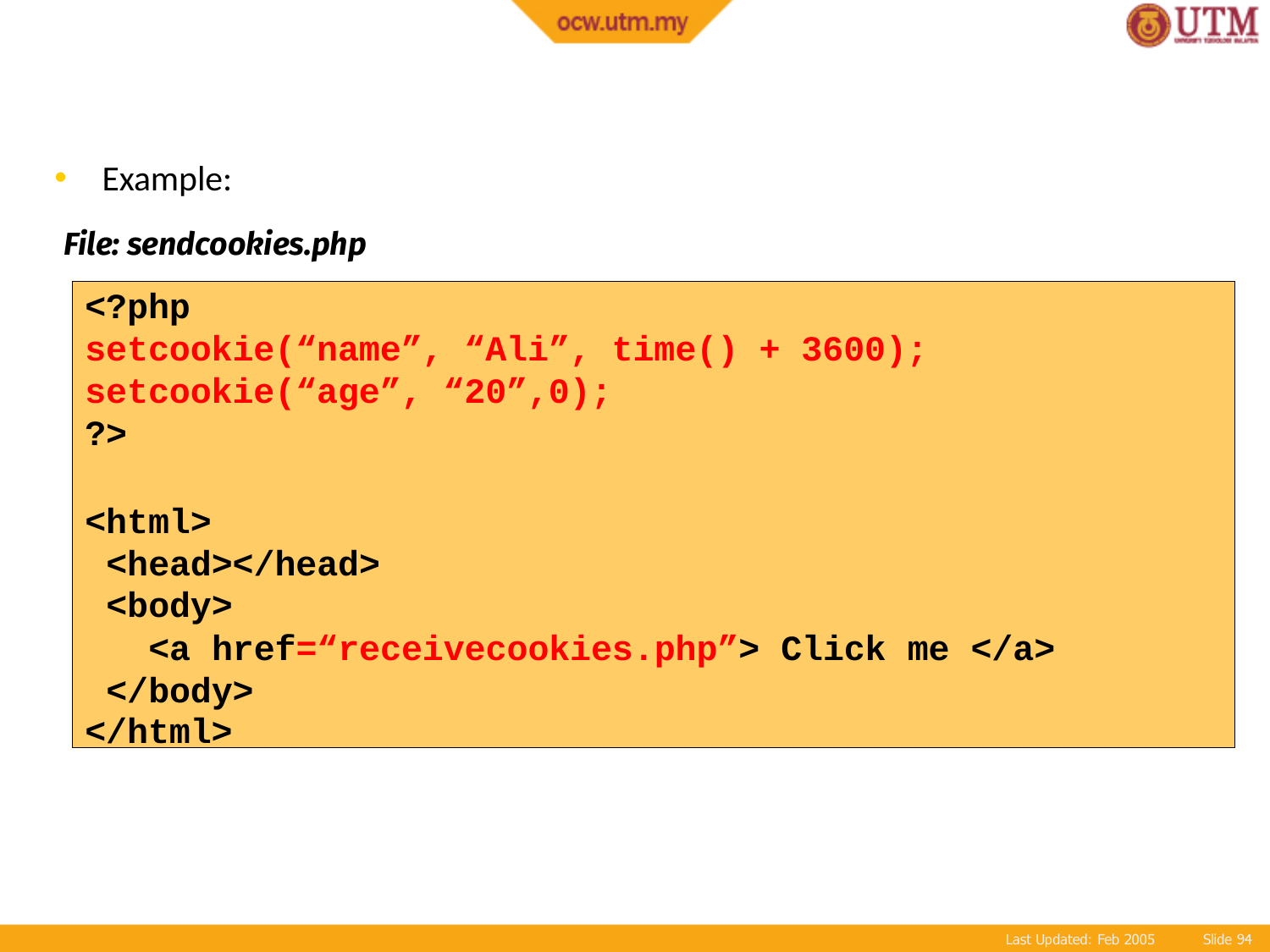

Example:
File: sendcookies.php

<?php
setcookie(“name”, “Ali”, time() + 3600);
setcookie(“age”, “20”,0);
?>

<html>
<head></head>
<body>
<a href=“receivecookies.php”> Click me </a>
</body>
</html>
Last Updated: Feb 2005
Slide 94